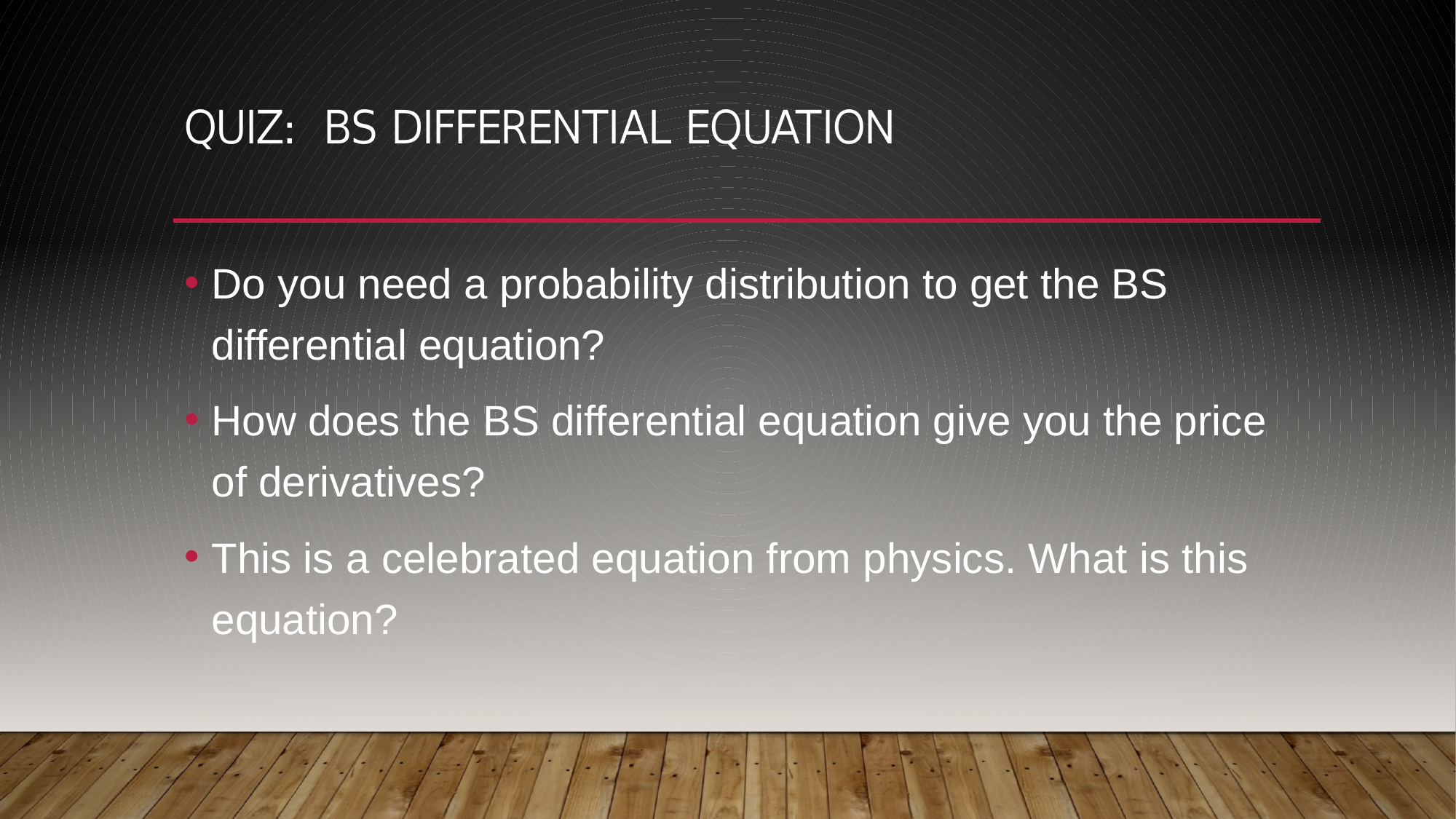

# Quiz:  BS differential equation
Do you need a probability distribution to get the BS differential equation?
How does the BS differential equation give you the price of derivatives?
This is a celebrated equation from physics. What is this equation?